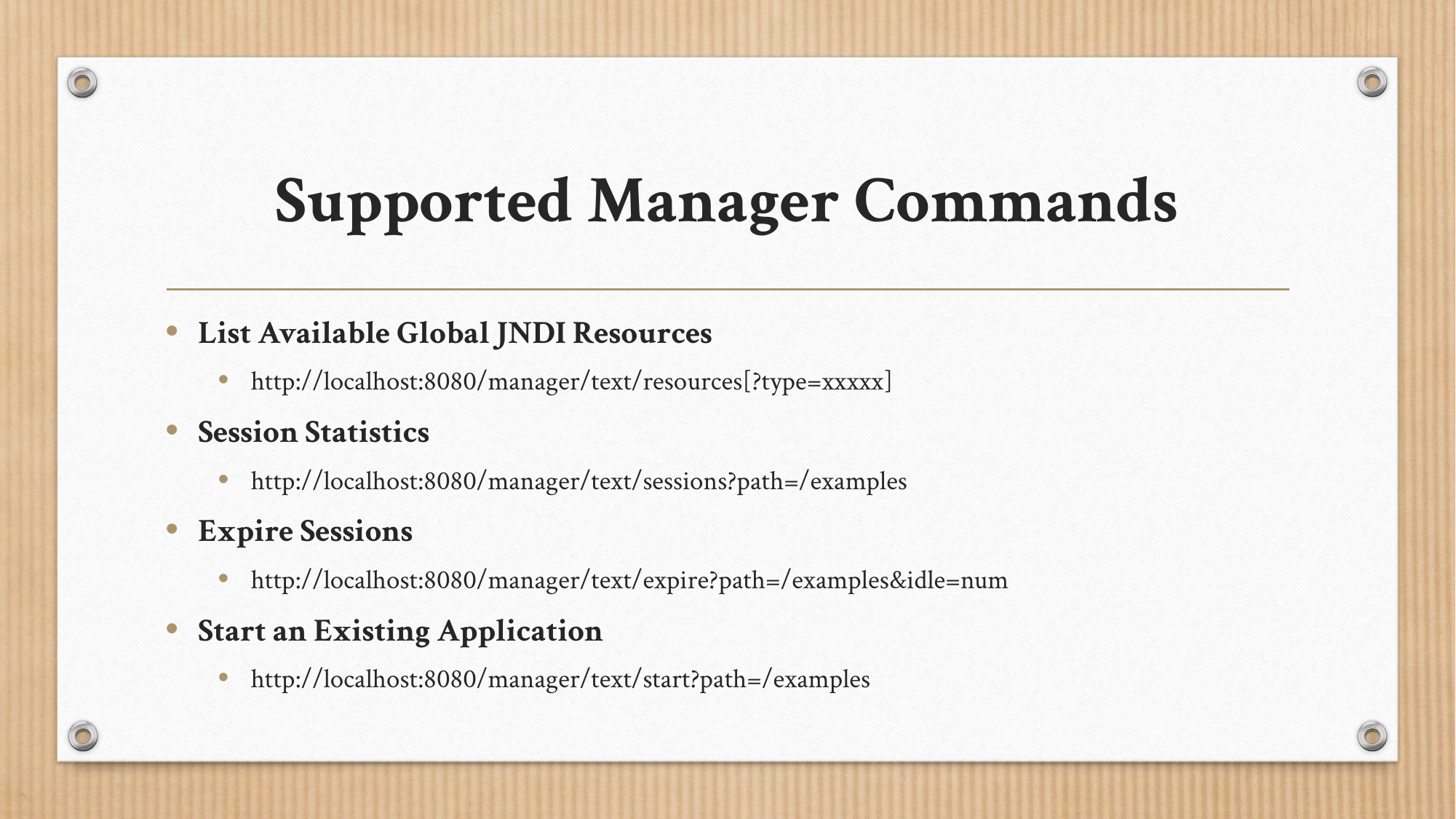

# Supported Manager Commands
List Available Global JNDI Resources
http://localhost:8080/manager/text/resources[?type=xxxxx]
Session Statistics
http://localhost:8080/manager/text/sessions?path=/examples
Expire Sessions
http://localhost:8080/manager/text/expire?path=/examples&idle=num
Start an Existing Application
http://localhost:8080/manager/text/start?path=/examples